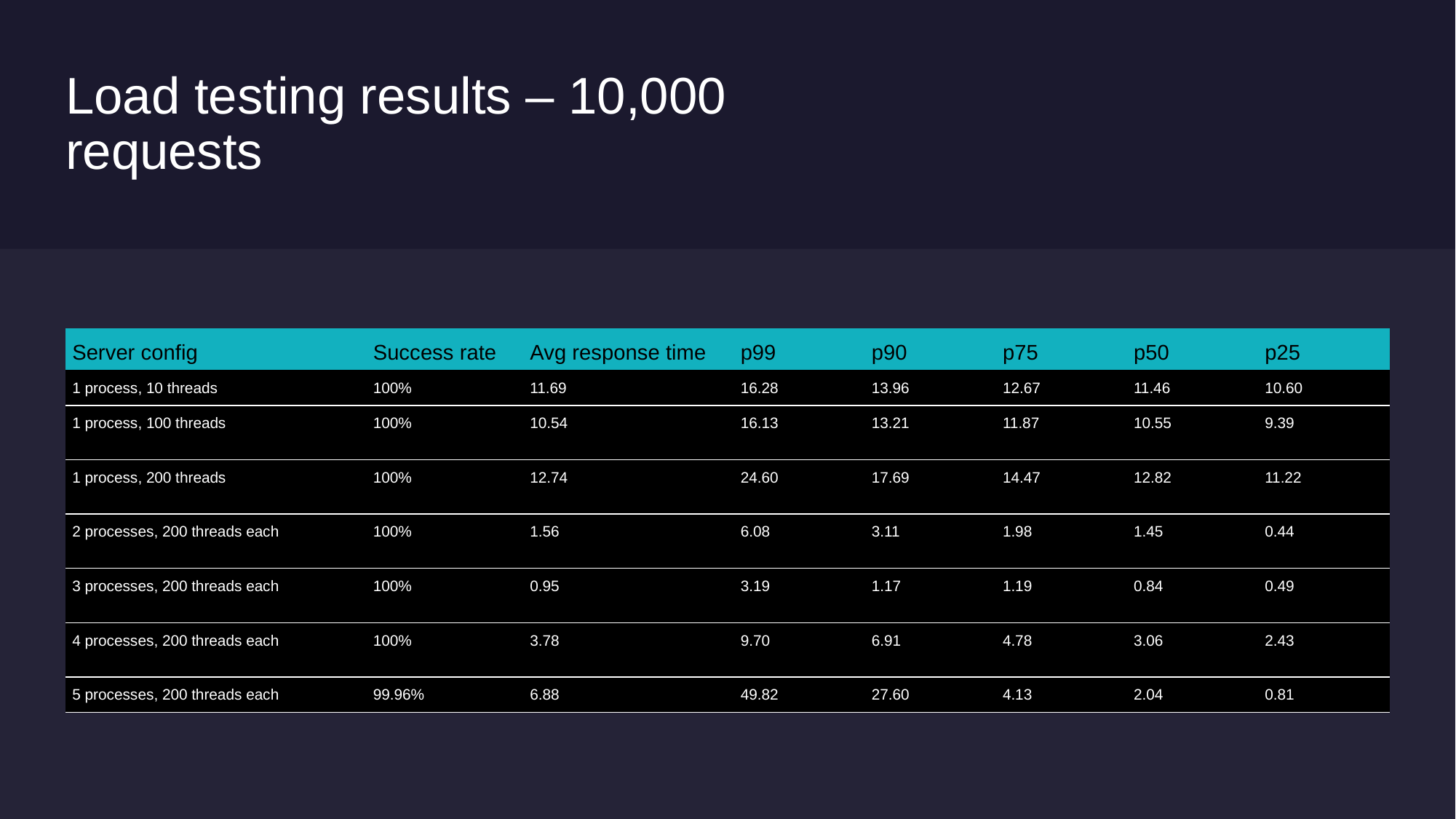

# Load testing results – 10,000 requests

| Server config | Success rate | Avg response time | p99 | p90 | p75 | p50 | p25 |
| --- | --- | --- | --- | --- | --- | --- | --- |
| 1 process, 10 threads | 100% | 11.69 | 16.28 | 13.96 | 12.67 | 11.46 | 10.60 |
| 1 process, 100 threads | 100% | 10.54 | 16.13 | 13.21 | 11.87 | 10.55 | 9.39 |
| 1 process, 200 threads | 100% | 12.74 | 24.60 | 17.69 | 14.47 | 12.82 | 11.22 |
| 2 processes, 200 threads each | 100% | 1.56 | 6.08 | 3.11 | 1.98 | 1.45 | 0.44 |
| 3 processes, 200 threads each | 100% | 0.95 | 3.19 | 1.17 | 1.19 | 0.84 | 0.49 |
| 4 processes, 200 threads each | 100% | 3.78 | 9.70 | 6.91 | 4.78 | 3.06 | 2.43 |
| 5 processes, 200 threads each | 99.96% | 6.88 | 49.82 | 27.60 | 4.13 | 2.04 | 0.81 |